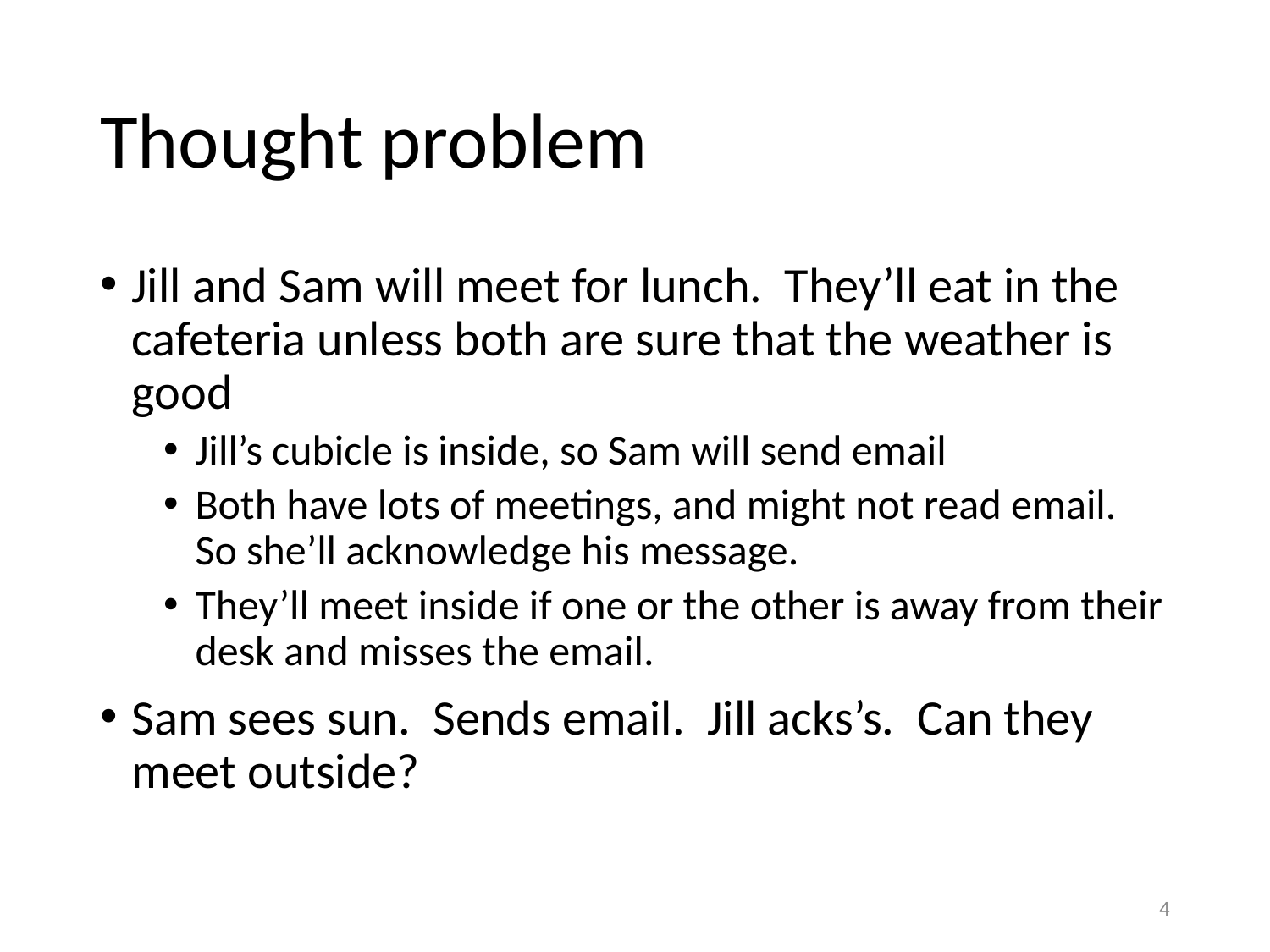

# Thought problem
Jill and Sam will meet for lunch.  They’ll eat in the cafeteria unless both are sure that the weather is good
Jill’s cubicle is inside, so Sam will send email
Both have lots of meetings, and might not read email.  So she’ll acknowledge his message.
They’ll meet inside if one or the other is away from their desk and misses the email.
Sam sees sun.  Sends email.  Jill acks’s.  Can they meet outside?
4